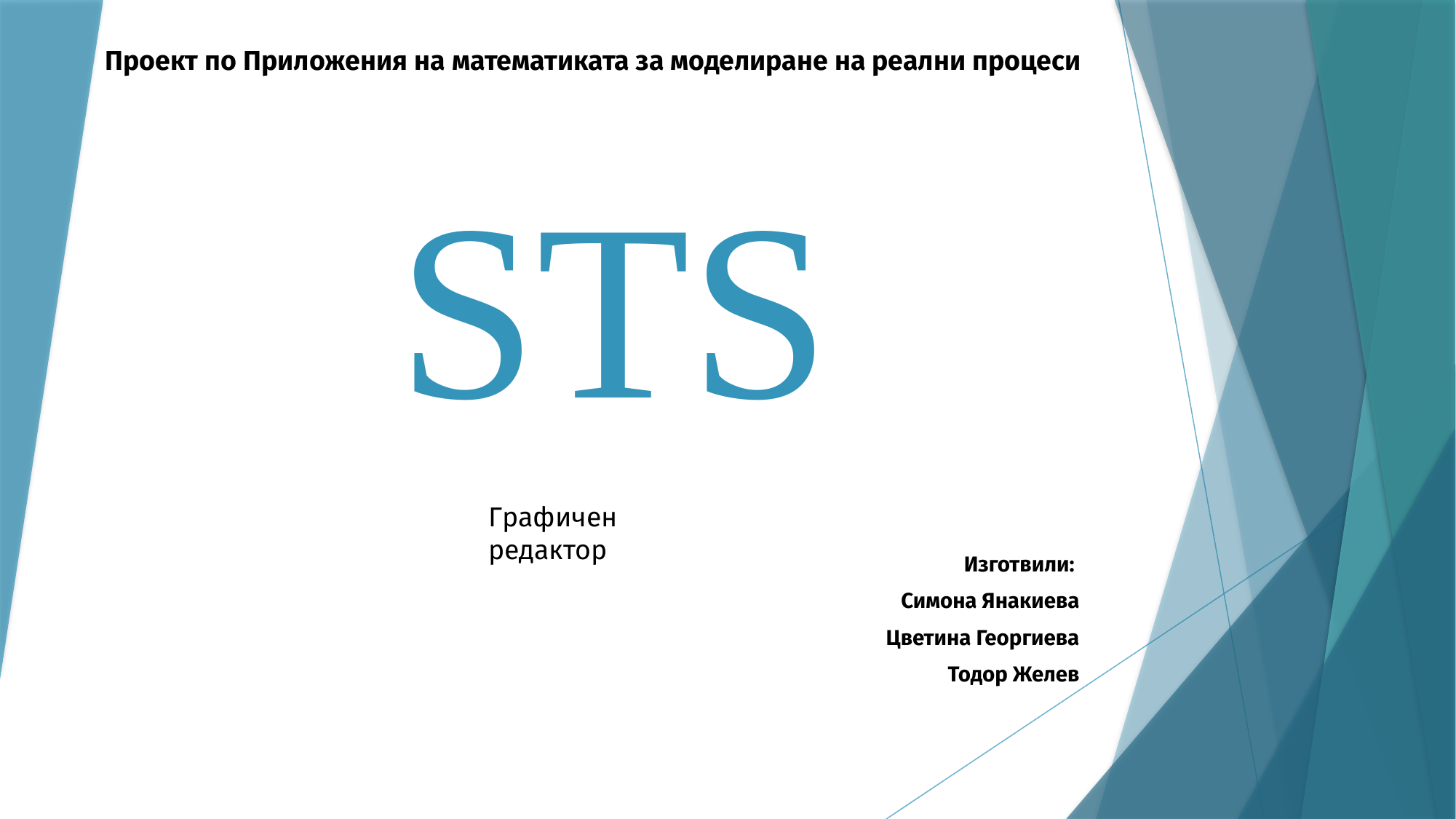

Проект по Приложения на математиката за моделиране на реални процеси

# STS
Графичен редактор
Изготвили:
Симона Янакиева
Цветина Георгиева
Тодор Желев